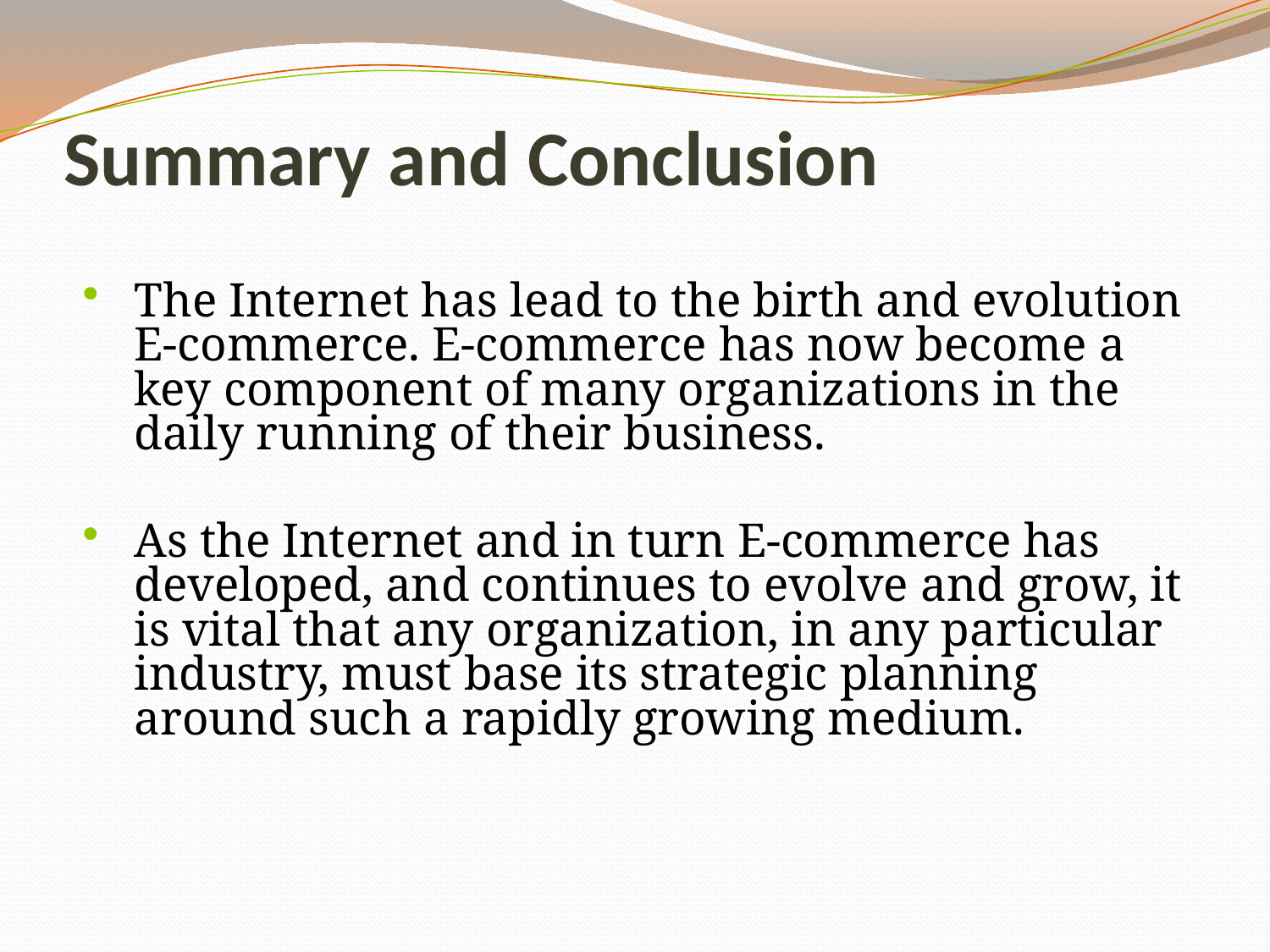

# Summary and Conclusion
The Internet has lead to the birth and evolution E-commerce. E-commerce has now become a key component of many organizations in the daily running of their business.

As the Internet and in turn E-commerce has developed, and continues to evolve and grow, it is vital that any organization, in any particular industry, must base its strategic planning around such a rapidly growing medium.